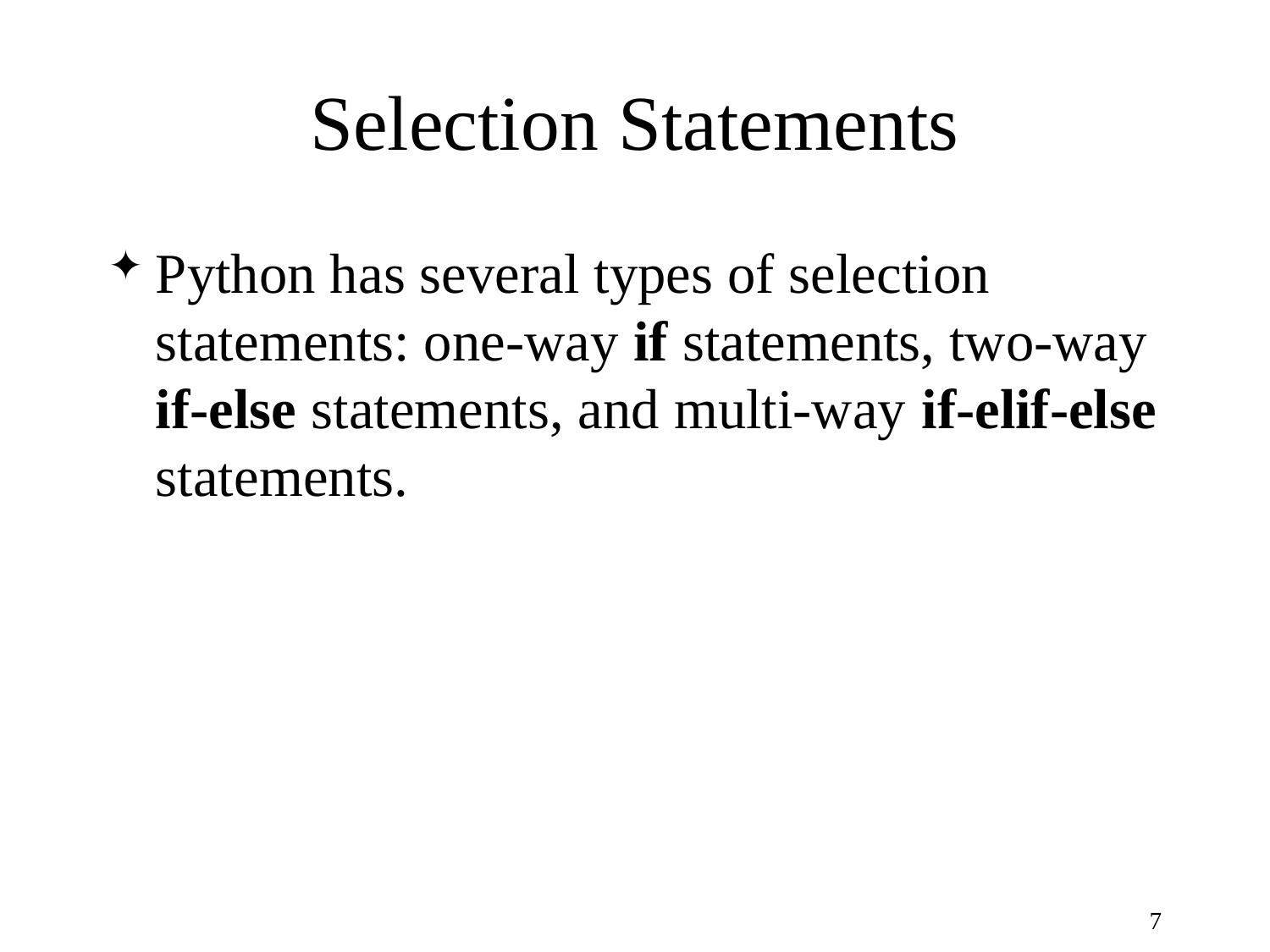

# Selection Statements
Python has several types of selection statements: one-way if statements, two-way if-else statements, and multi-way if-elif-else statements.
7